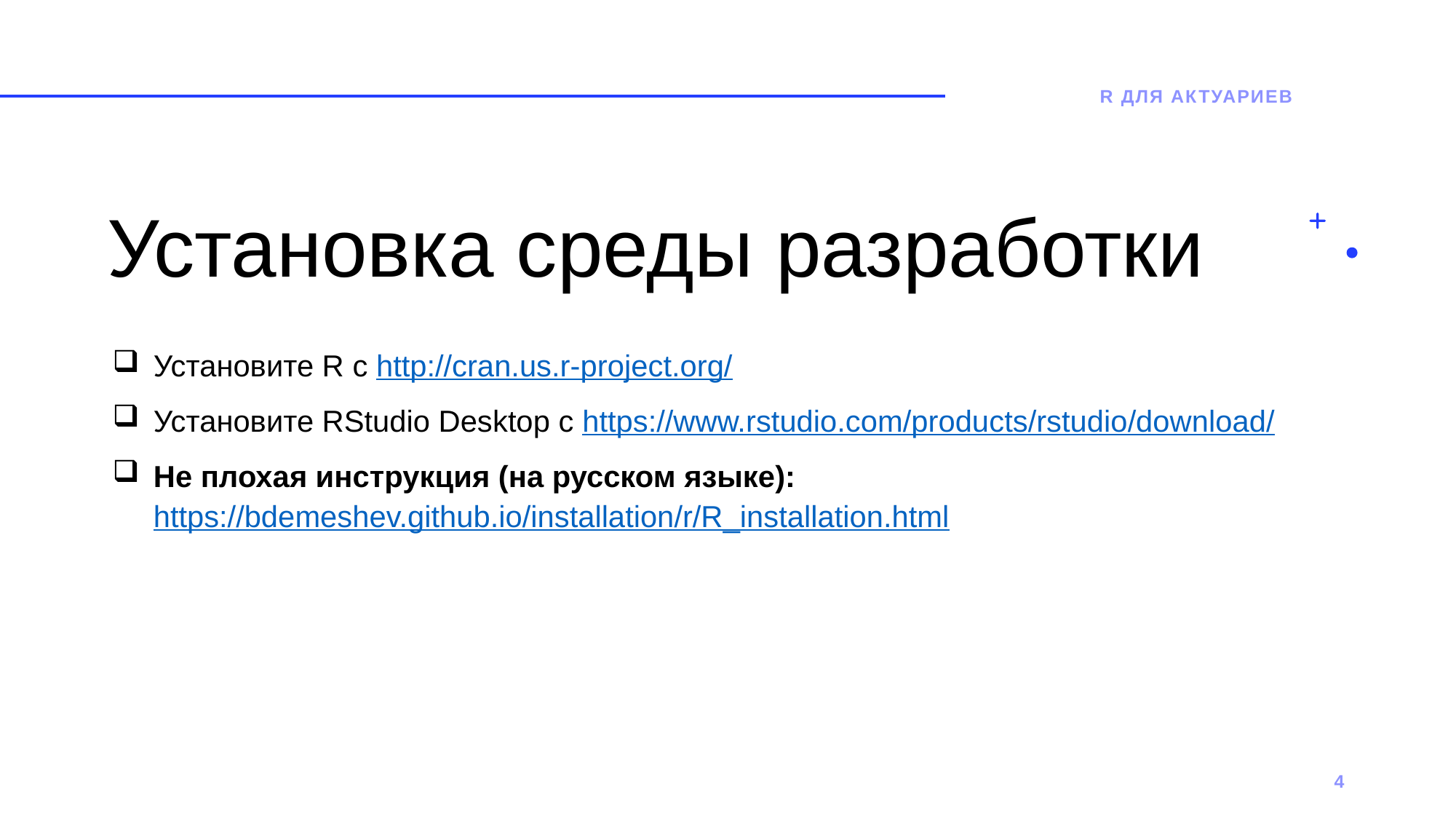

R для актуариев
# Установка среды разработки
Установите R с http://cran.us.r-project.org/
Установите RStudio Desktop c https://www.rstudio.com/products/rstudio/download/
Не плохая инструкция (на русском языке): https://bdemeshev.github.io/installation/r/R_installation.html
4